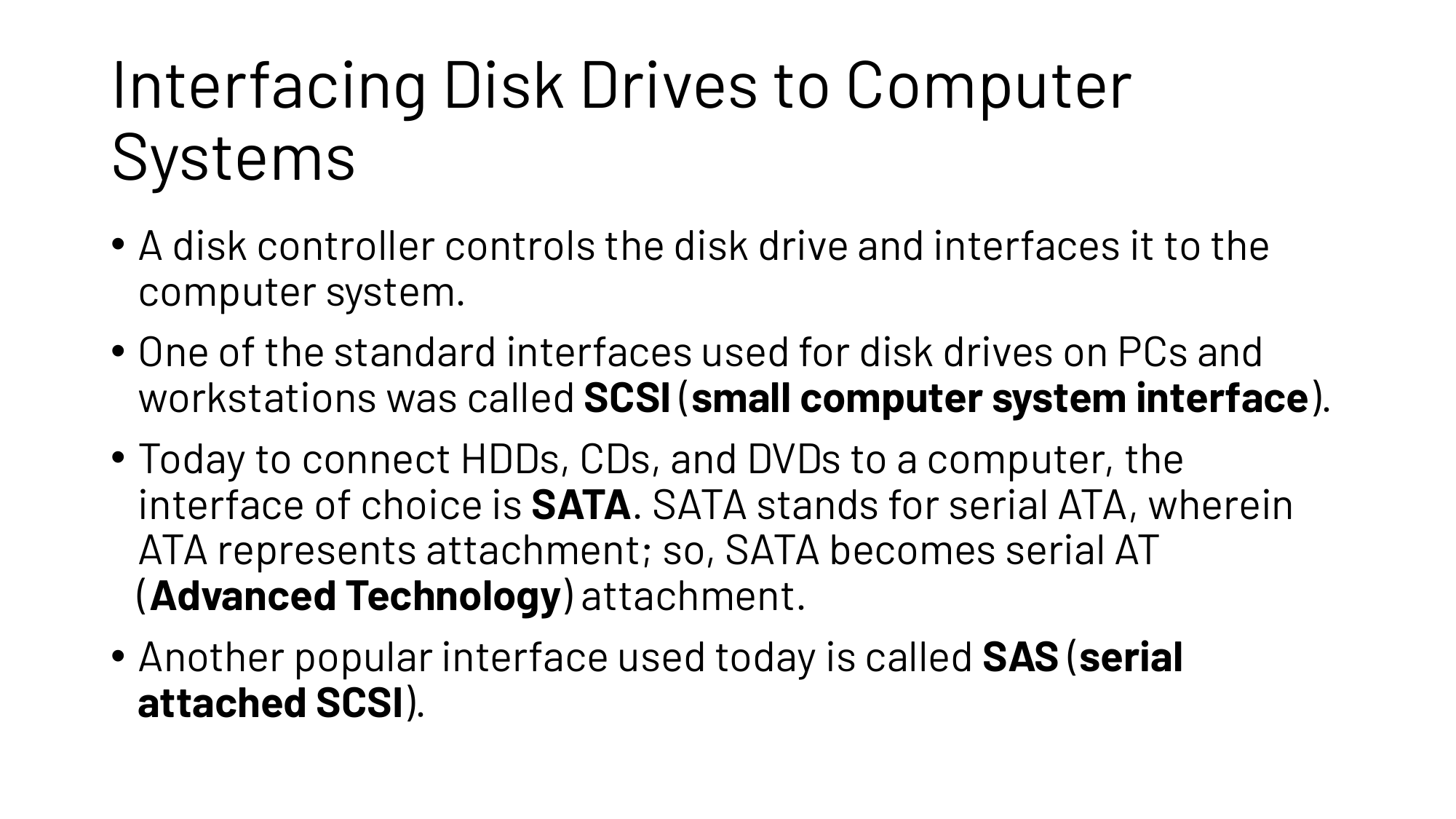

# Interfacing Disk Drives to Computer Systems
A disk controller controls the disk drive and interfaces it to the computer system.
One of the standard interfaces used for disk drives on PCs and workstations was called SCSI (small computer system interface).
Today to connect HDDs, CDs, and DVDs to a computer, the interface of choice is SATA. SATA stands for serial ATA, wherein ATA represents attachment; so, SATA becomes serial AT (Advanced Technology) attachment.
Another popular interface used today is called SAS (serial attached SCSI).